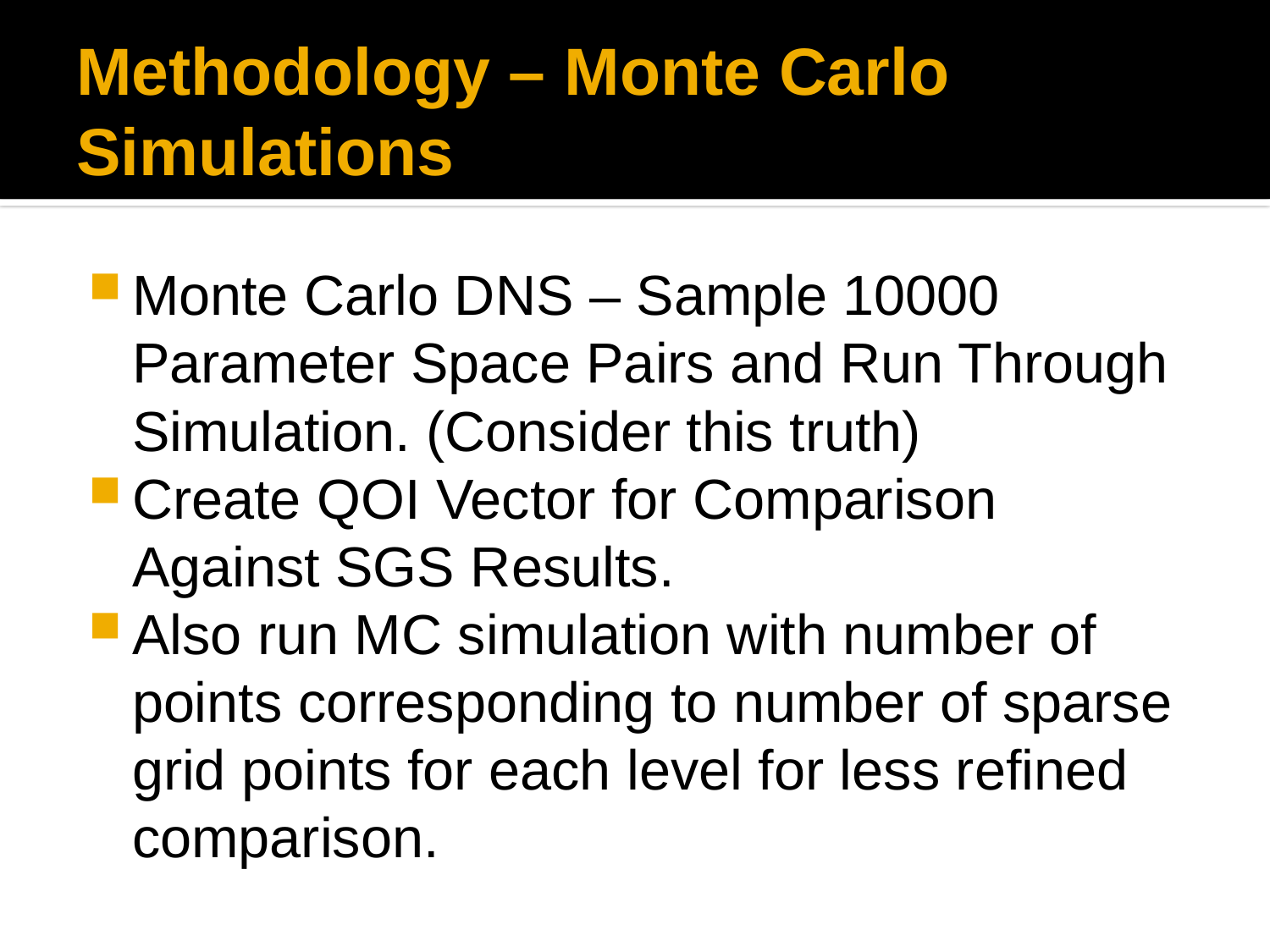

# Methodology – Monte Carlo Simulations
Monte Carlo DNS – Sample 10000 Parameter Space Pairs and Run Through Simulation. (Consider this truth)
Create QOI Vector for Comparison Against SGS Results.
Also run MC simulation with number of points corresponding to number of sparse grid points for each level for less refined comparison.